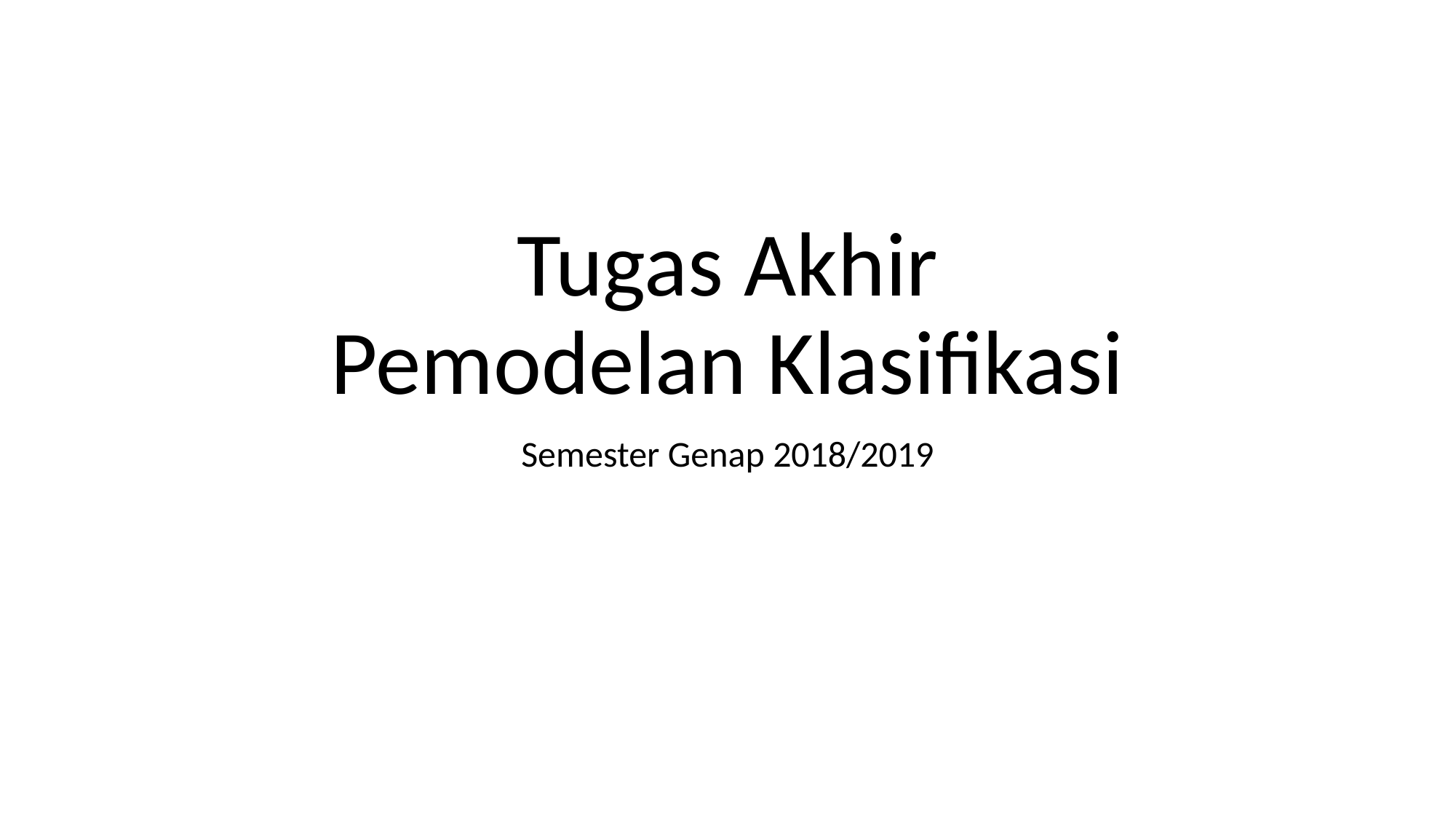

# Tugas Akhir Pemodelan Klasifikasi
Semester Genap 2018/2019